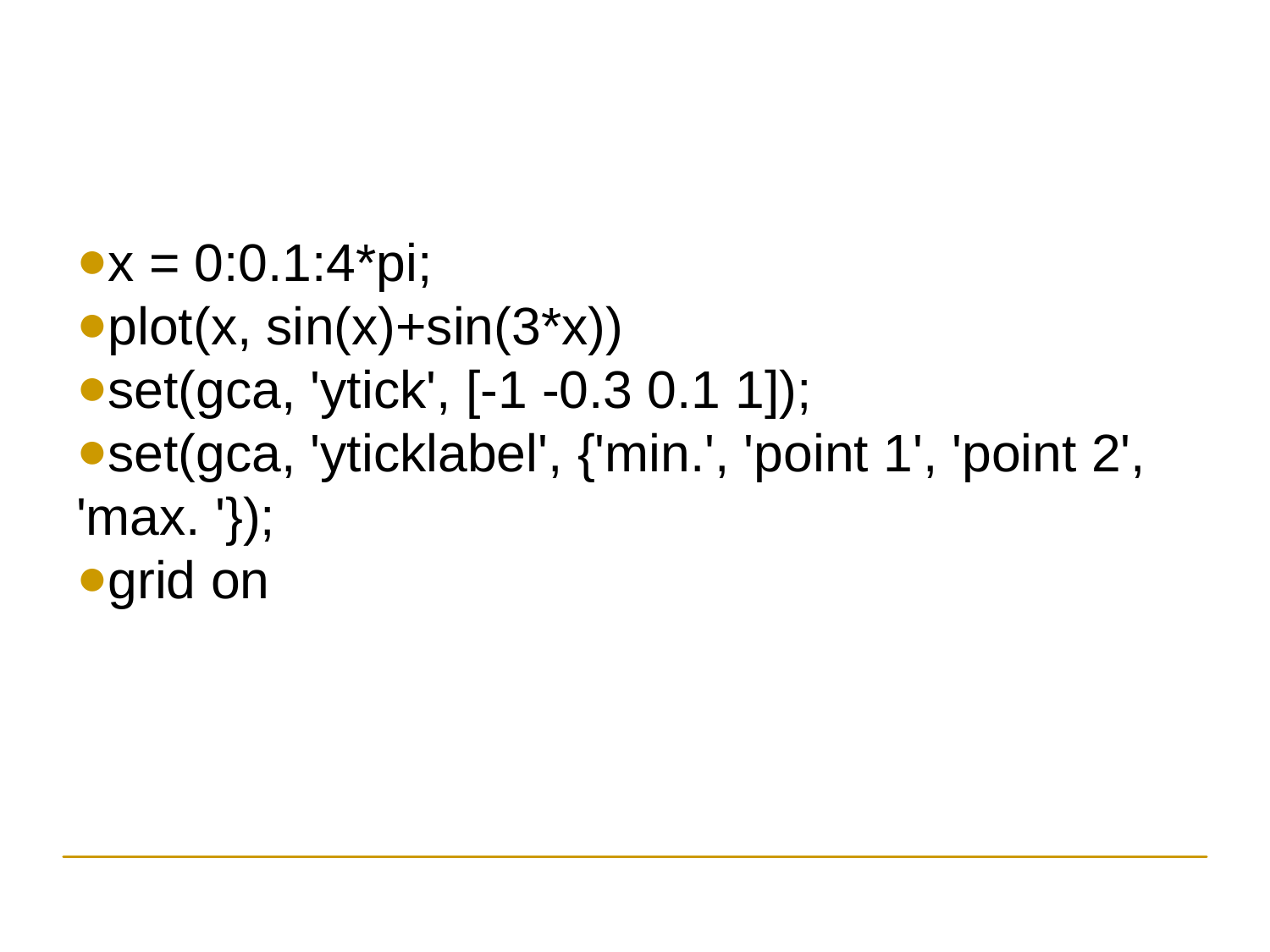

#
x = 0:0.1:4*pi;
plot(x, sin(x)+sin(3*x))
set(gca, 'ytick', [-1 -0.3 0.1 1]);
set(gca, 'yticklabel', {'min.', 'point 1', 'point 2', 'max. '});
grid on